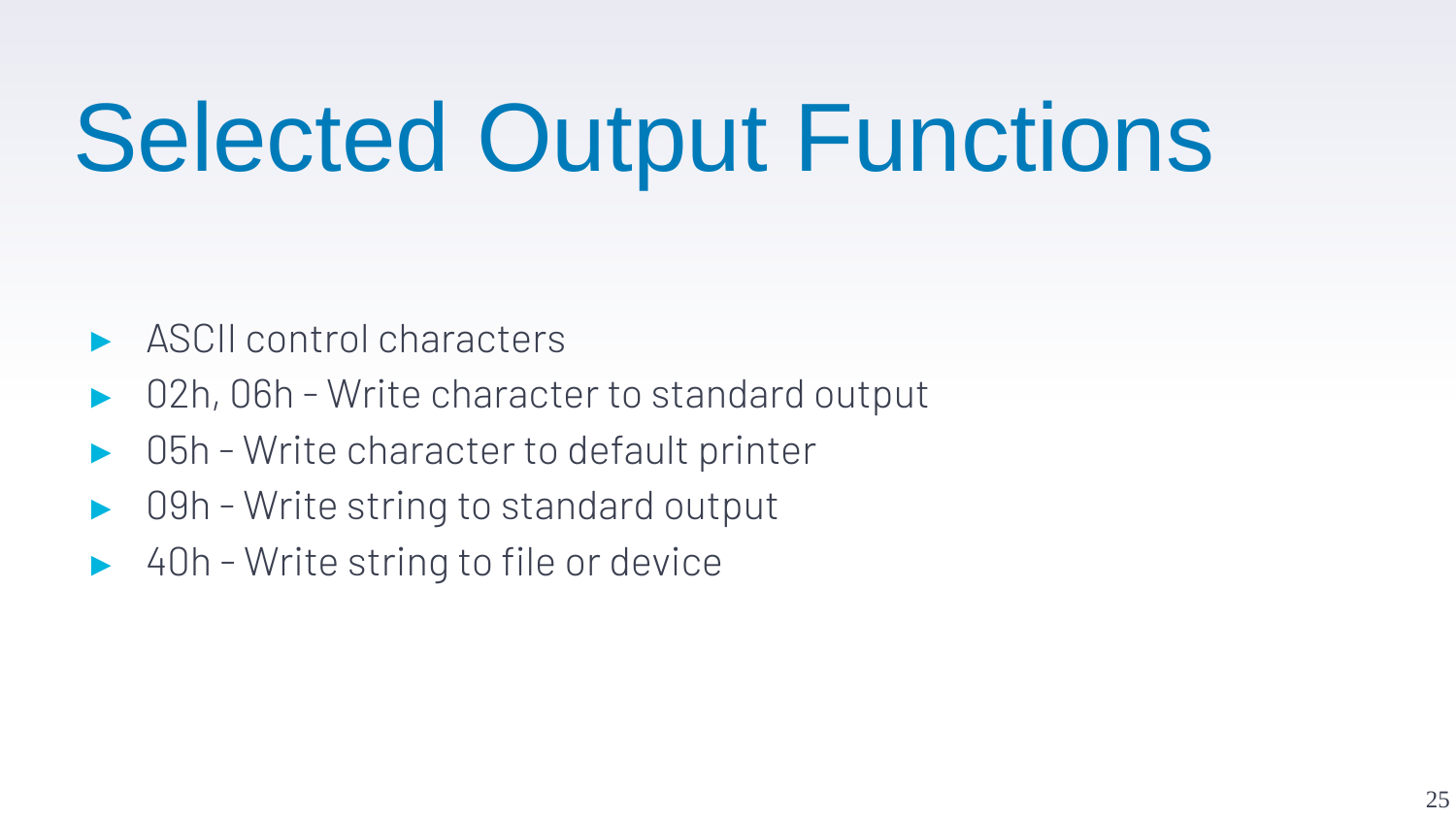

# Selected Output Functions
ASCII control characters
02h, 06h - Write character to standard output
05h - Write character to default printer
09h - Write string to standard output
40h - Write string to file or device
25